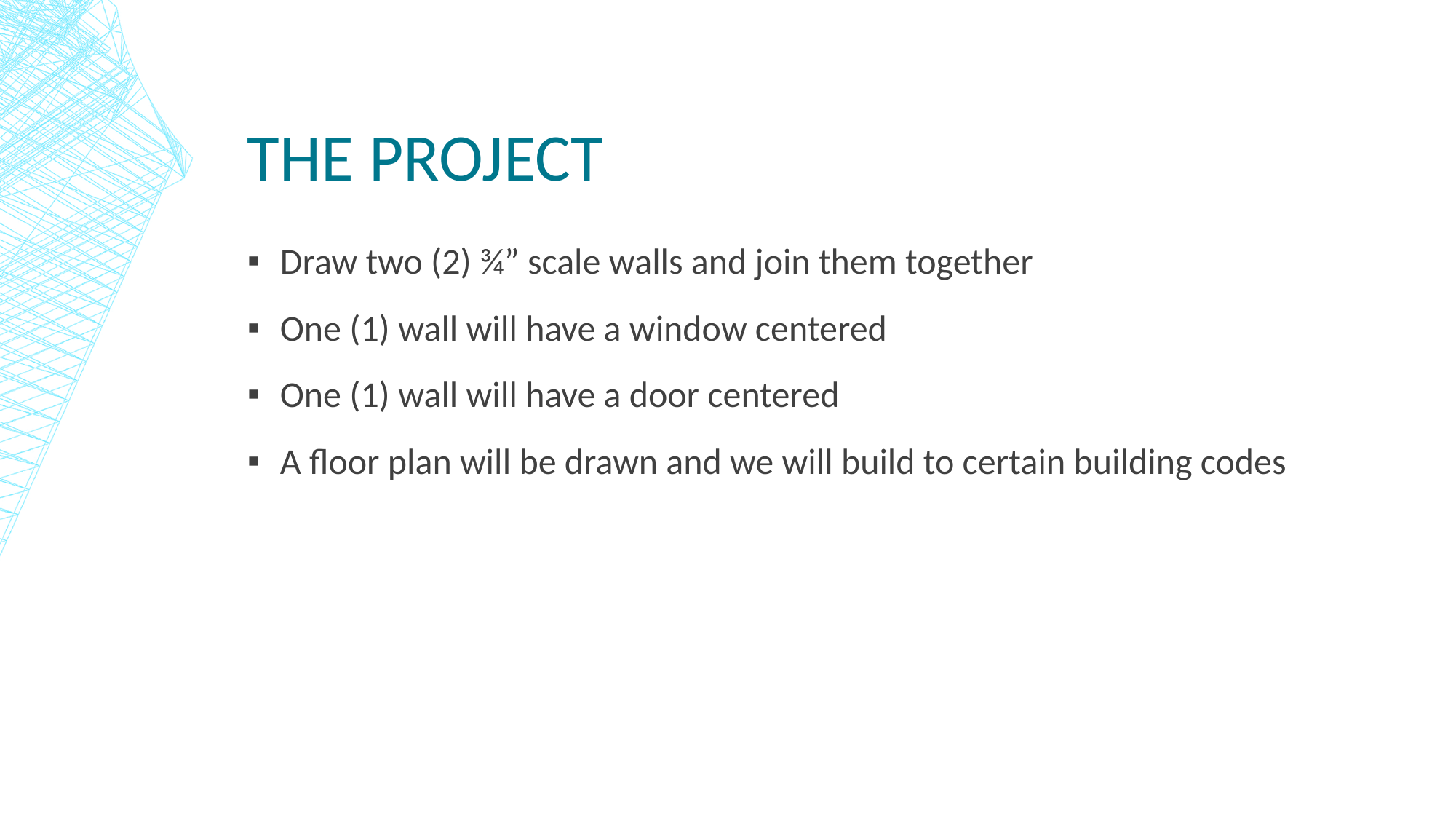

# The Project
Draw two (2) ¾” scale walls and join them together
One (1) wall will have a window centered
One (1) wall will have a door centered
A floor plan will be drawn and we will build to certain building codes